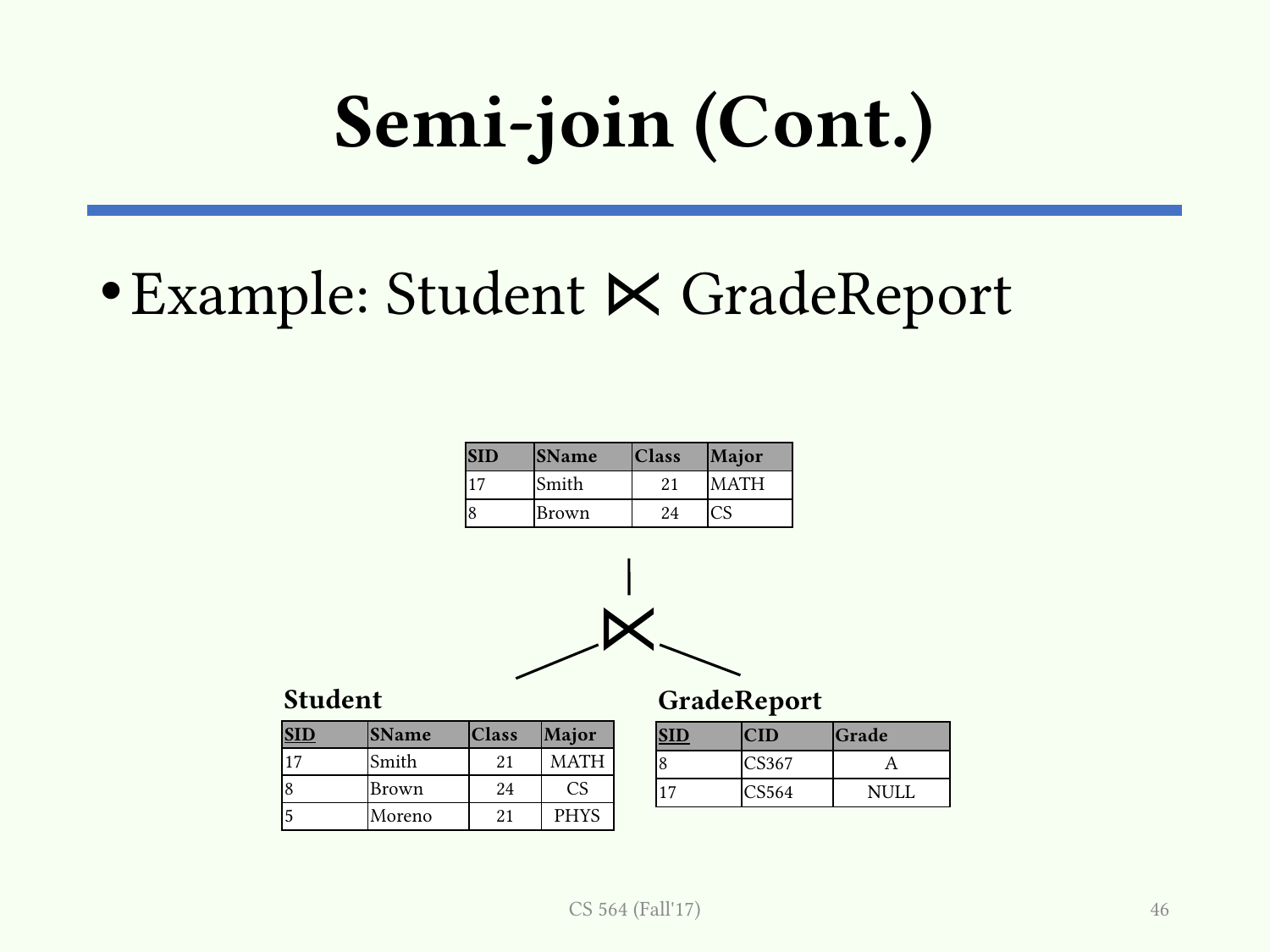

# Semi-join (Cont.)
Example: Student ⋉ GradeReport
| SID | SName | Class | Major |
| --- | --- | --- | --- |
| 17 | Smith | 21 | MATH |
| 8 | Brown | 24 | CS |
⋉
Student
GradeReport
| SID | SName | Class | Major |
| --- | --- | --- | --- |
| 17 | Smith | 21 | MATH |
| 8 | Brown | 24 | CS |
| 5 | Moreno | 21 | PHYS |
| SID | CID | Grade |
| --- | --- | --- |
| 8 | CS367 | A |
| 17 | CS564 | NULL |
CS 564 (Fall'17)
46